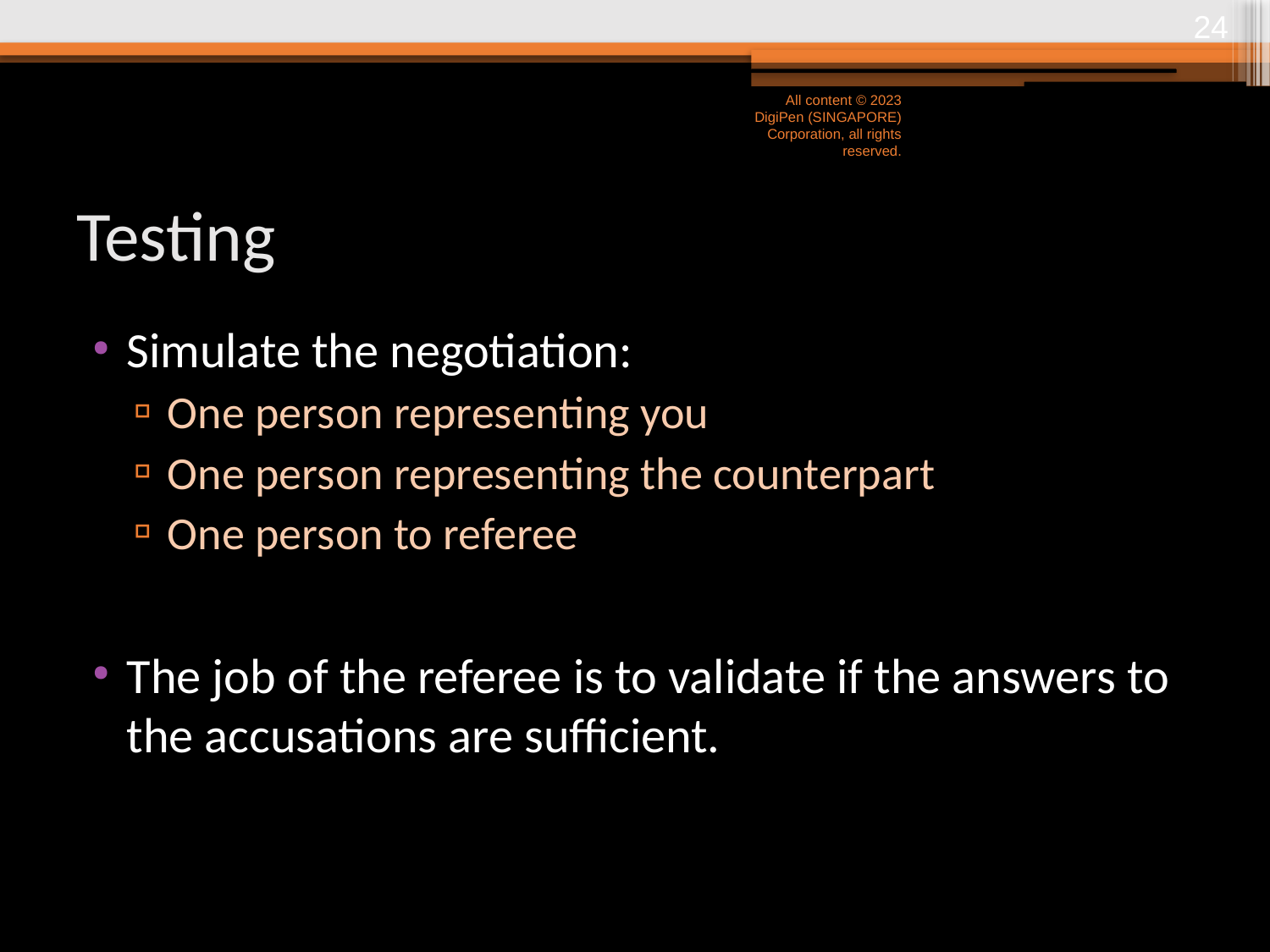

24
All content © 2023 DigiPen (SINGAPORE) Corporation, all rights reserved.
# Testing
Simulate the negotiation:
One person representing you
One person representing the counterpart
One person to referee

The job of the referee is to validate if the answers to the accusations are sufficient.